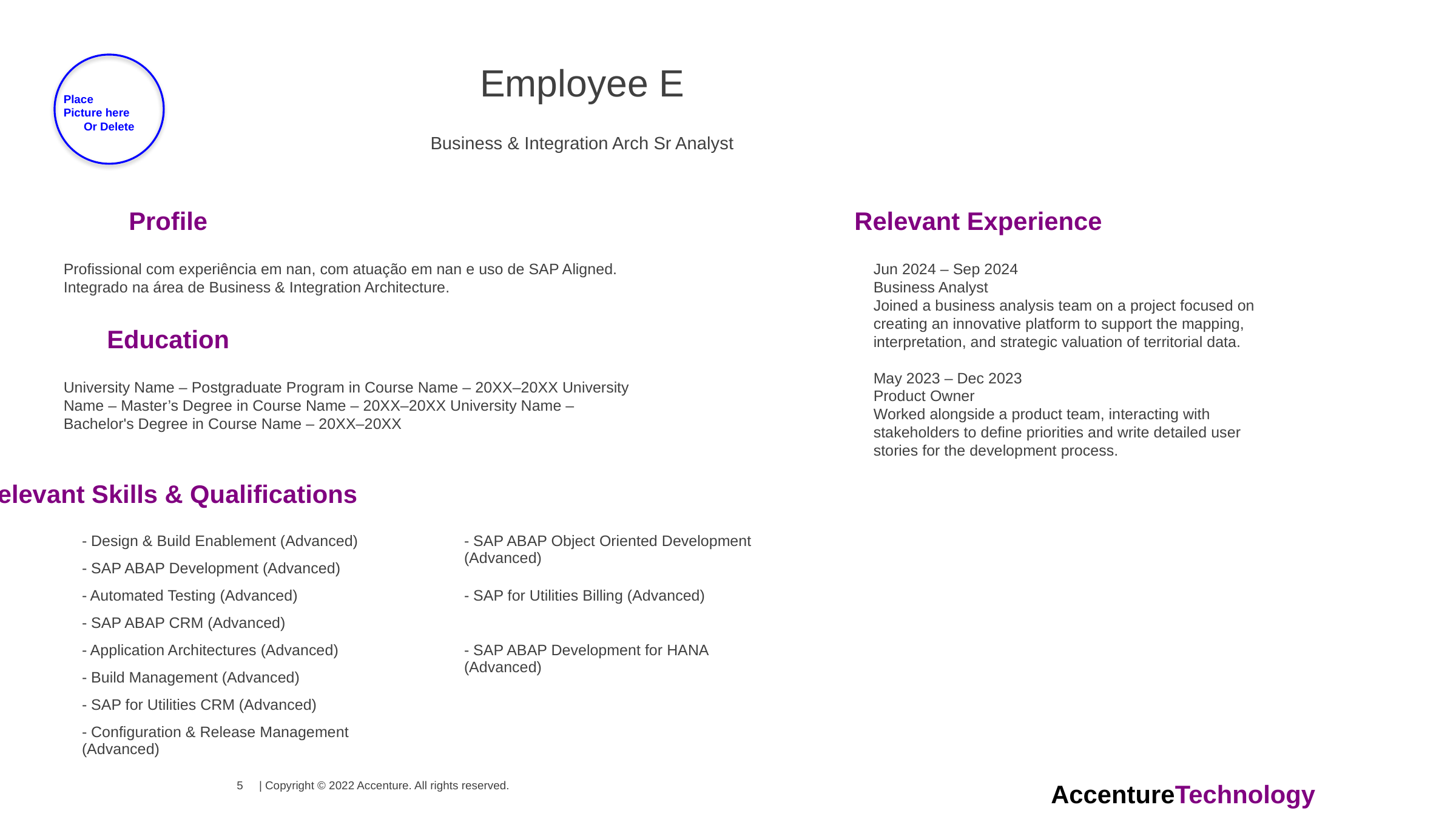

Employee E
Place
Picture here
Or Delete
Business & Integration Arch Sr Analyst
Profile
Relevant Experience
Profissional com experiência em nan, com atuação em nan e uso de SAP Aligned. Integrado na área de Business & Integration Architecture.
Jun 2024 – Sep 2024
Business Analyst
Joined a business analysis team on a project focused on creating an innovative platform to support the mapping, interpretation, and strategic valuation of territorial data.

May 2023 – Dec 2023
Product Owner
Worked alongside a product team, interacting with stakeholders to define priorities and write detailed user stories for the development process.
Education
University Name – Postgraduate Program in Course Name – 20XX–20XX University Name – Master’s Degree in Course Name – 20XX–20XX University Name – Bachelor's Degree in Course Name – 20XX–20XX
Relevant Skills & Qualifications
| - Design & Build Enablement (Advanced) |
| --- |
| - SAP ABAP Development (Advanced) |
| - Automated Testing (Advanced) |
| - SAP ABAP CRM (Advanced) |
| - Application Architectures (Advanced) |
| - Build Management (Advanced) |
| - SAP for Utilities CRM (Advanced) |
| - Configuration & Release Management (Advanced) |
| - SAP ABAP Object Oriented Development (Advanced) |
| --- |
| - SAP for Utilities Billing (Advanced) |
| - SAP ABAP Development for HANA (Advanced) |
5     | Copyright © 2022 Accenture. All rights reserved.
AccentureTechnology